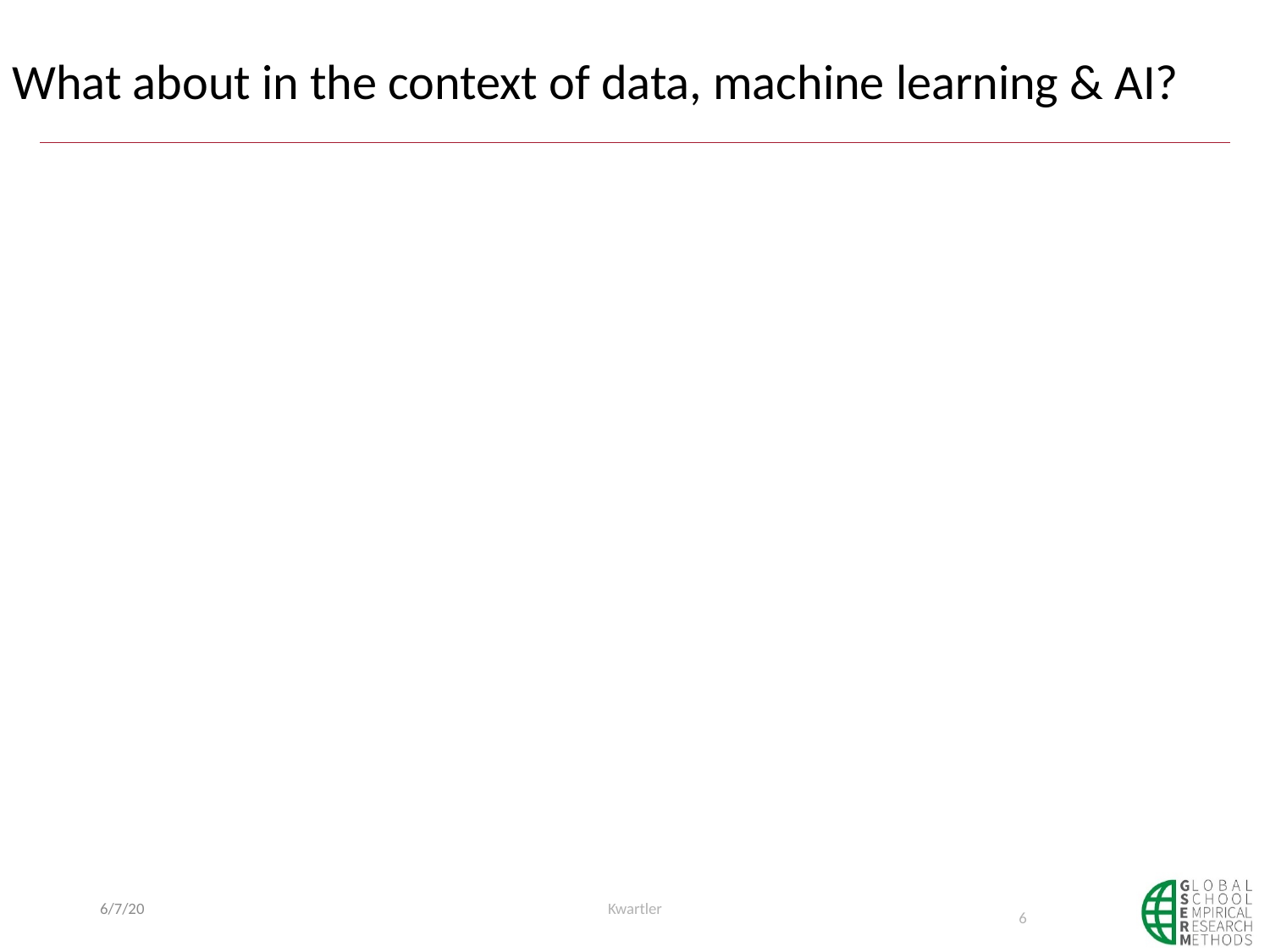

# What about in the context of data, machine learning & AI?
6/7/20
Kwartler
6